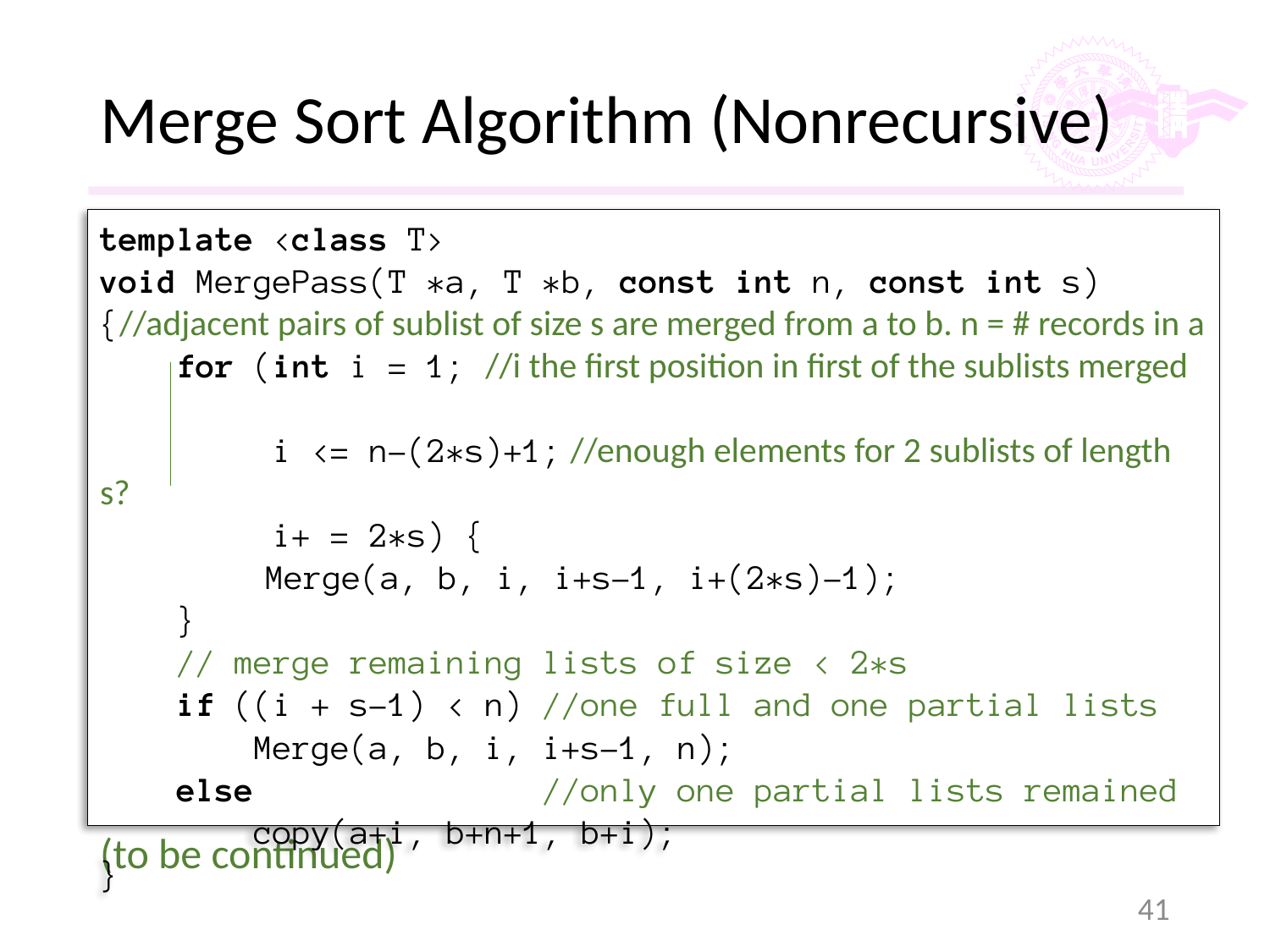

# Merge Sort Algorithm (Nonrecursive)
template <class T>
void MergePass(T *a, T *b, const int n, const int s)
{//adjacent pairs of sublist of size s are merged from a to b. n = # records in a
    for (int i = 1; //i the first position in first of the sublists merged
         i <= n-(2*s)+1; //enough elements for 2 sublists of length s?
         i+ = 2*s) {
	  Merge(a, b, i, i+s-1, i+(2*s)-1);
    }
    // merge remaining lists of size < 2*s
    if ((i + s-1) < n) //one full and one partial lists
        Merge(a, b, i, i+s-1, n);
    else               //only one partial lists remained
        copy(a+i, b+n+1, b+i);
}
(to be continued)
41